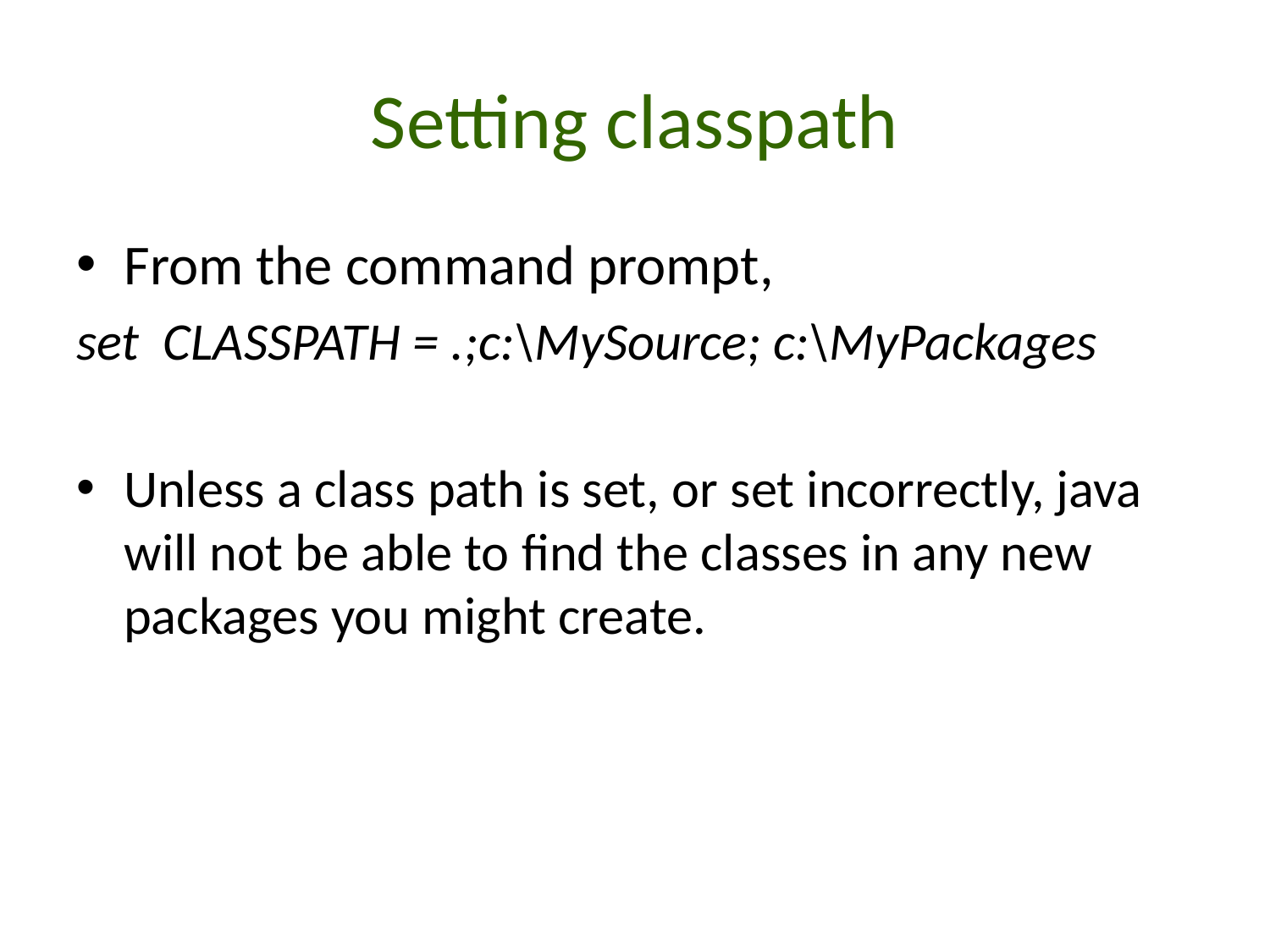

# Setting classpath
From the command prompt,
set  CLASSPATH = .;c:\MySource; c:\MyPackages

Unless a class path is set, or set incorrectly, java will not be able to find the classes in any new packages you might create.